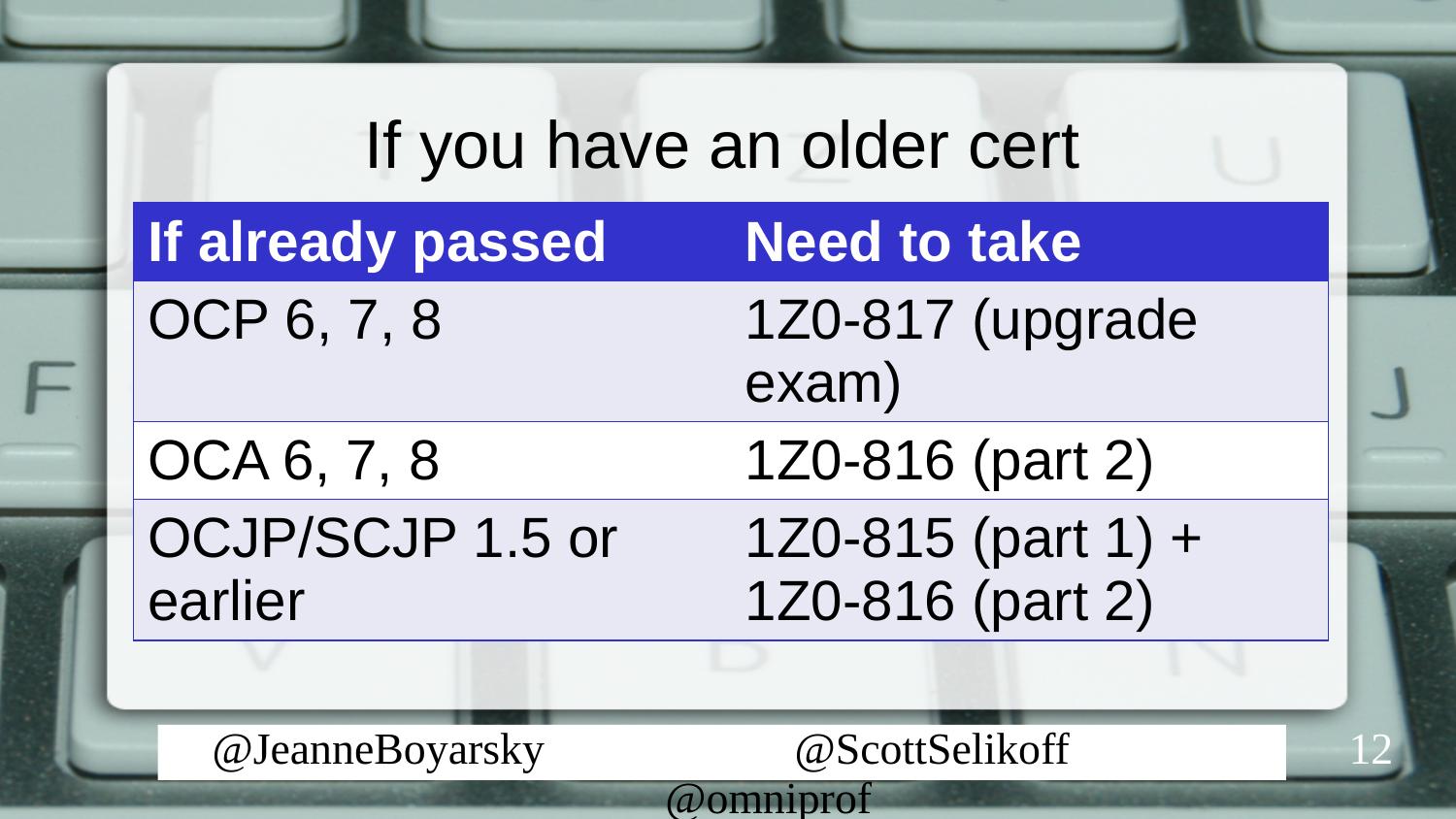

# If you have an older cert
| If already passed | Need to take |
| --- | --- |
| OCP 6, 7, 8 | 1Z0-817 (upgrade exam) |
| OCA 6, 7, 8 | 1Z0-816 (part 2) |
| OCJP/SCJP 1.5 or earlier | 1Z0-815 (part 1) + 1Z0-816 (part 2) |
12